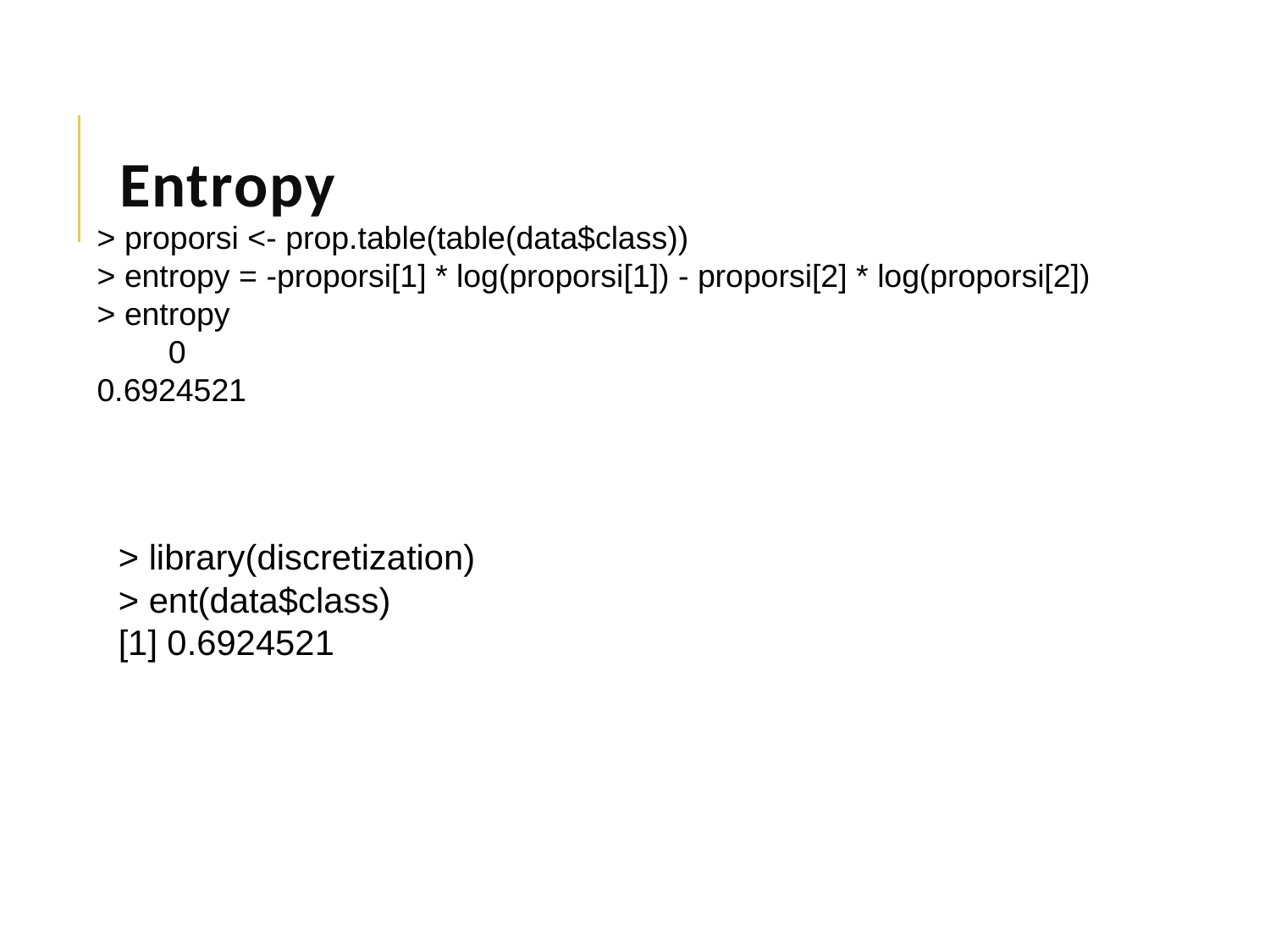

# Entropy
> proporsi <- prop.table(table(data$class))
> entropy = -proporsi[1] * log(proporsi[1]) - proporsi[2] * log(proporsi[2])
> entropy
        0
0.6924521

> library(discretization)
> ent(data$class)
[1] 0.6924521